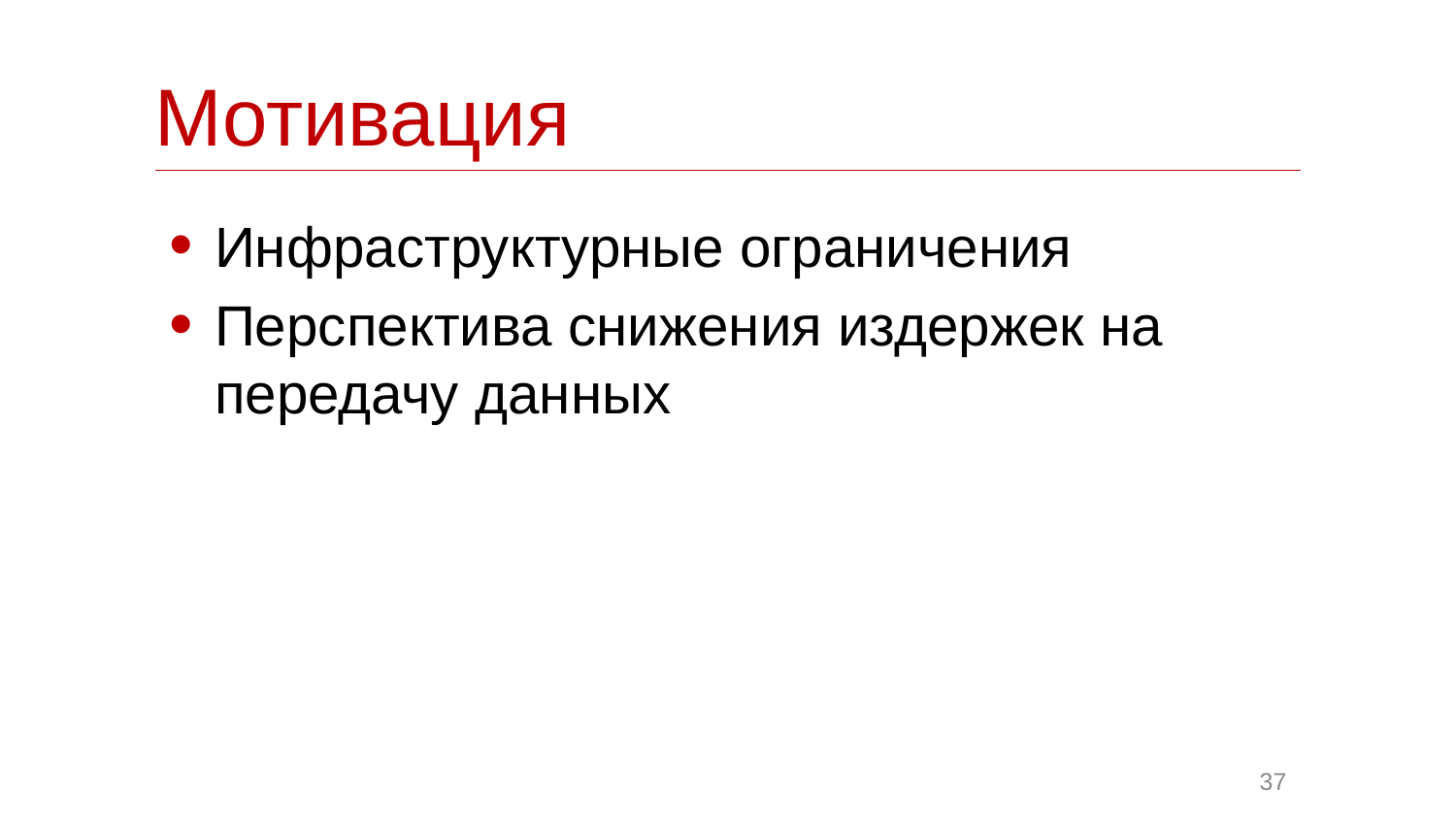

| Мотивация |
| --- |
Инфраструктурные ограничения
Перспектива снижения издержек на передачу данных
37